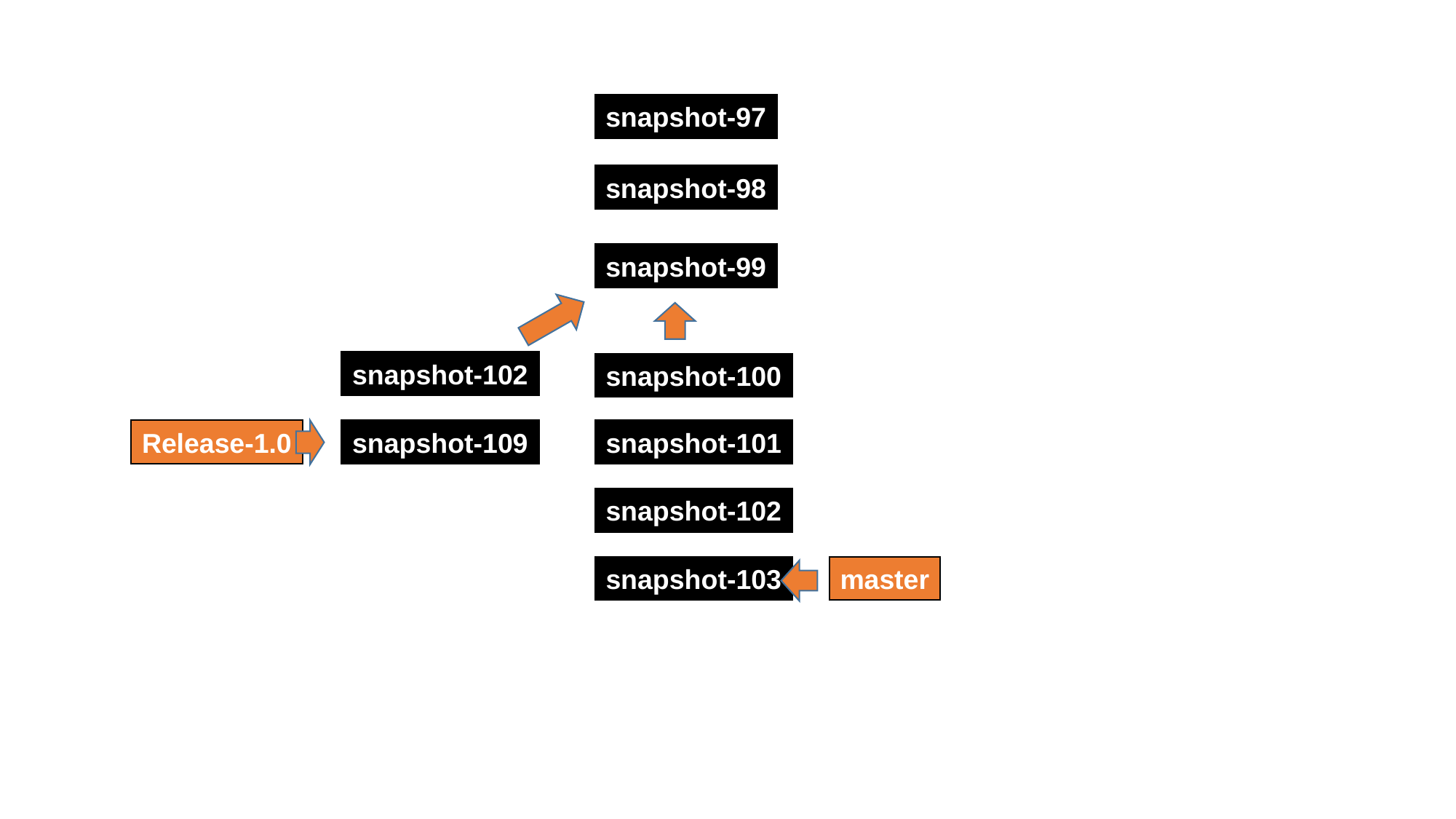

snapshot-97
snapshot-98
snapshot-99

snapshot-102
snapshot-100
Release-1.0

snapshot-109
snapshot-101
snapshot-102
snapshot-103
master